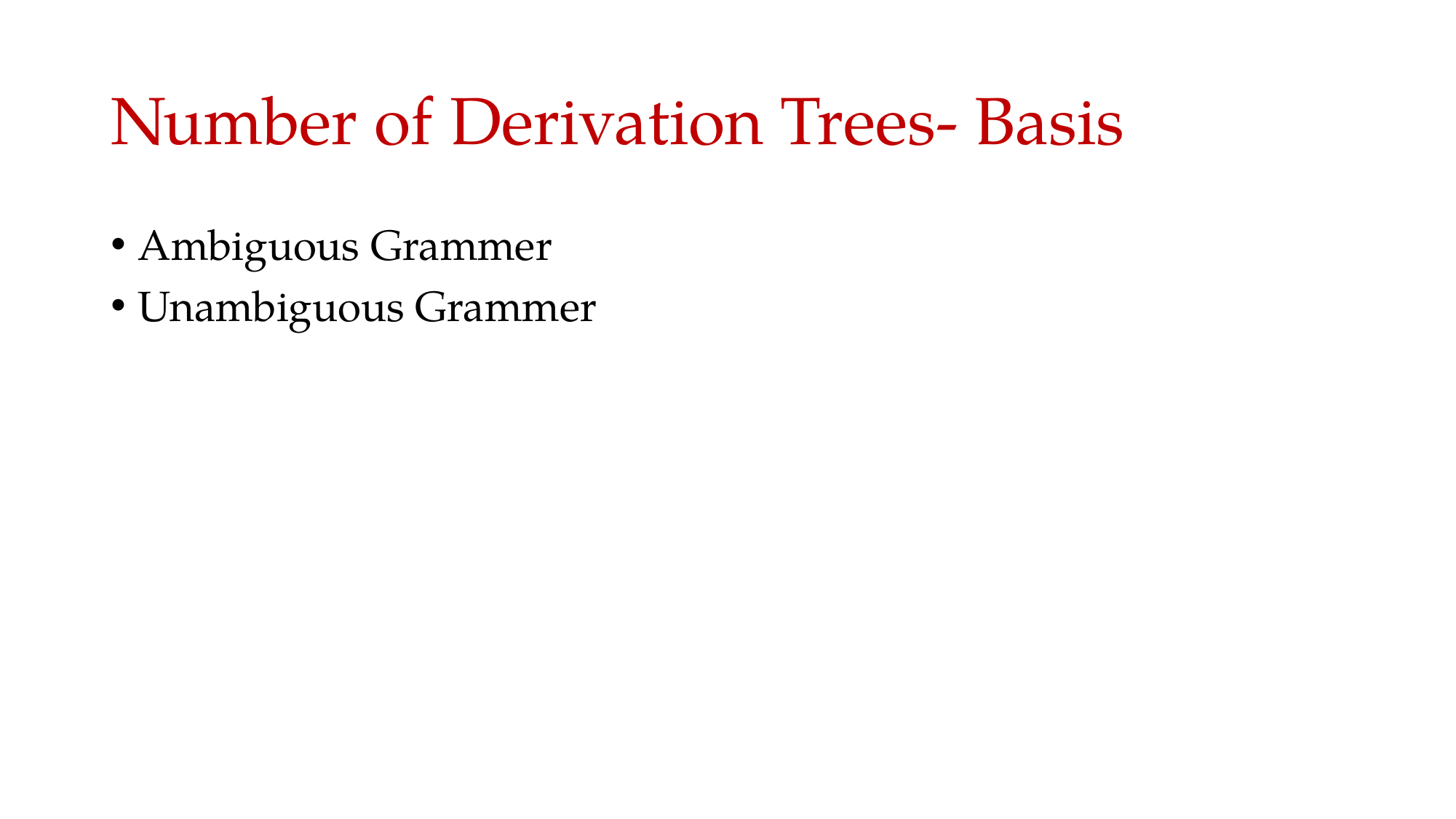

# Number of Derivation Trees- Basis
Ambiguous Grammer
Unambiguous Grammer